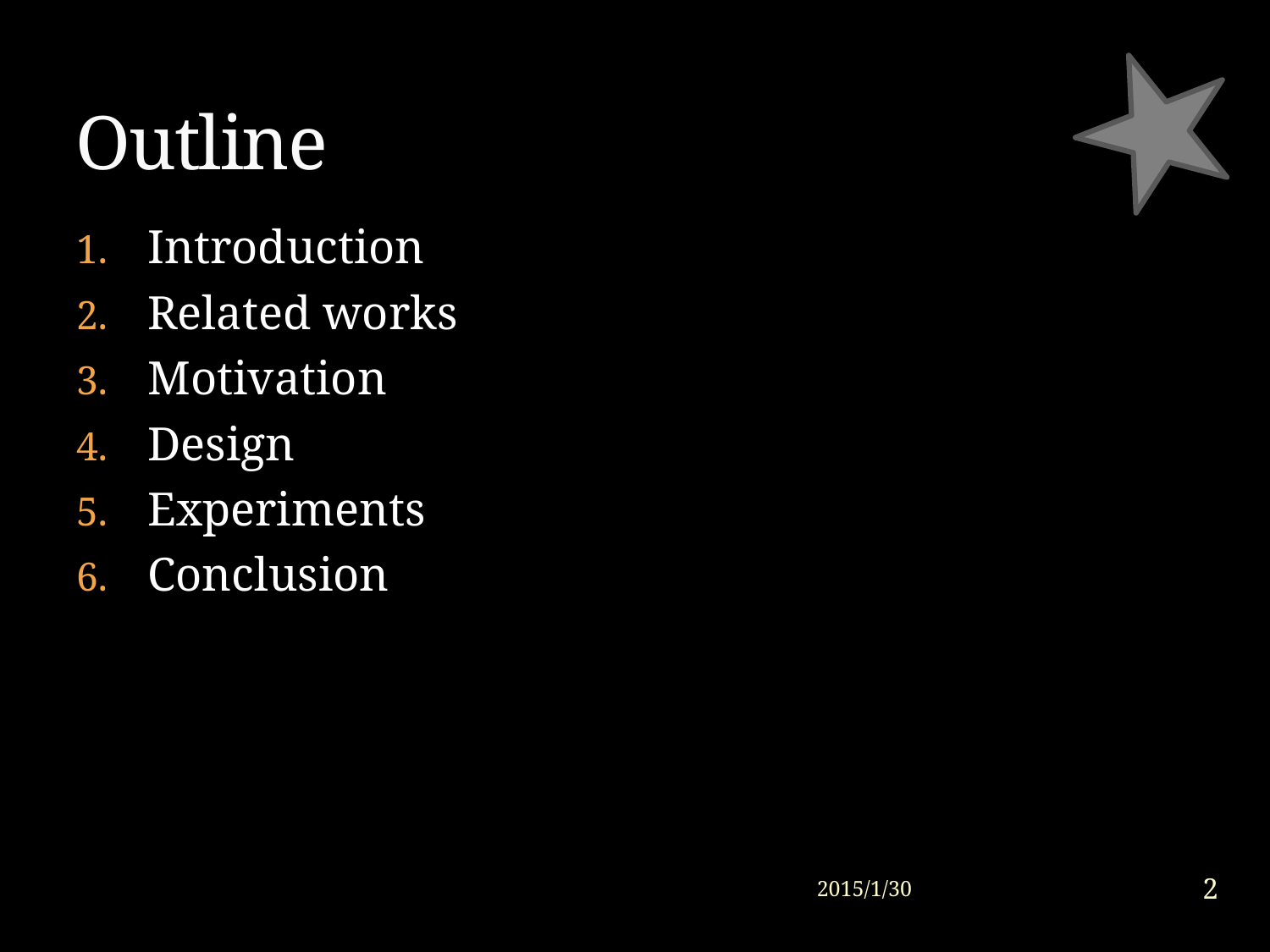

# Outline
Introduction
Related works
Motivation
Design
Experiments
Conclusion
2
2015/1/30